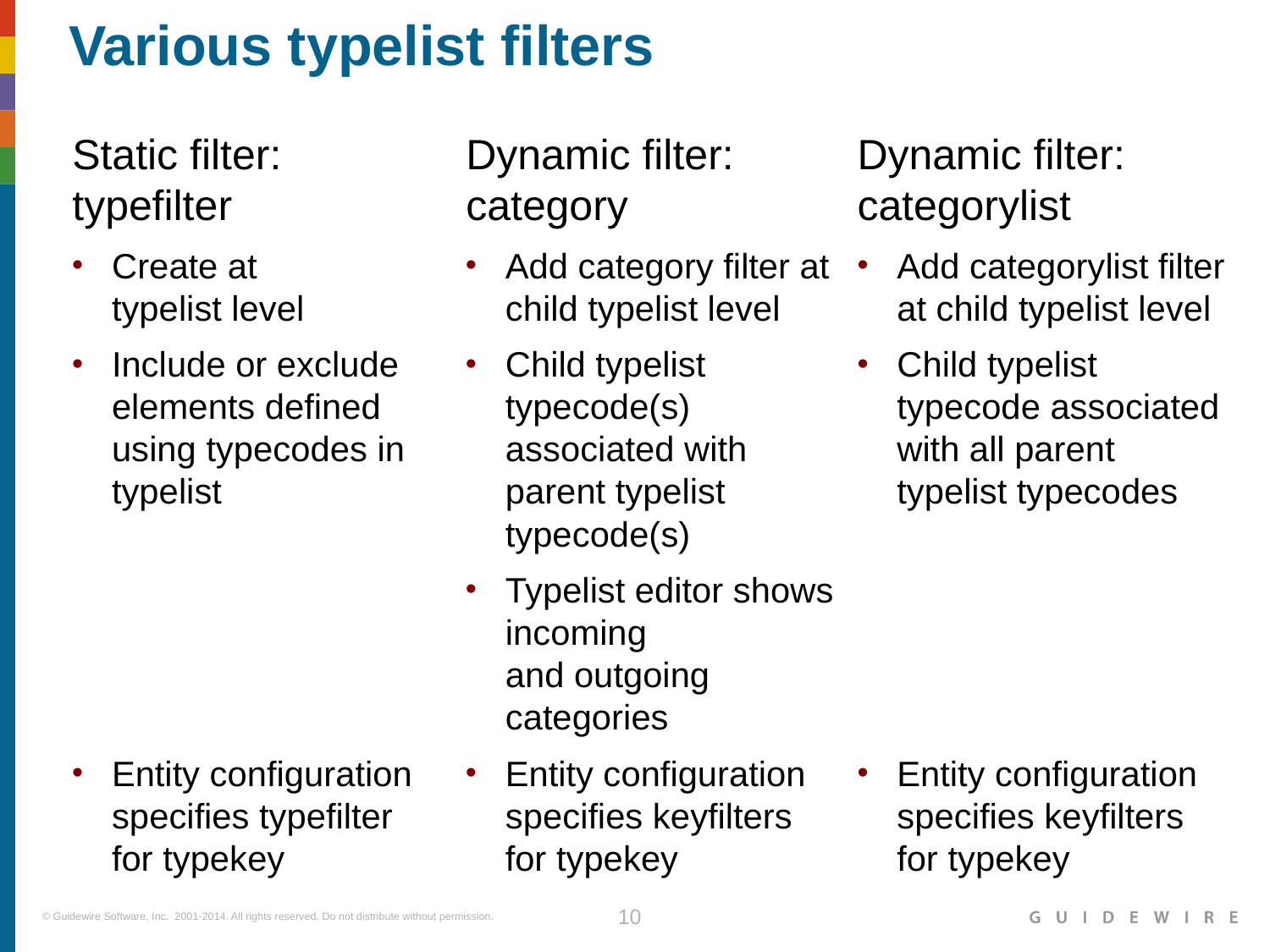

# Various typelist filters
Static filter: typefilter
Dynamic filter: category
Dynamic filter: categorylist
Create at
typelist level
Include or exclude elements defined using typecodes in typelist

Entity configuration specifies typefilter for typekey
Add category filter at child typelist level
Child typelist typecode(s) associated with parent typelist typecode(s)
Typelist editor shows incoming
and outgoing categories
Entity configuration specifies keyfilters for typekey
Add categorylist filter at child typelist level
Child typelist typecode associated with all parent typelist typecodes

Entity configuration specifies keyfilters for typekey